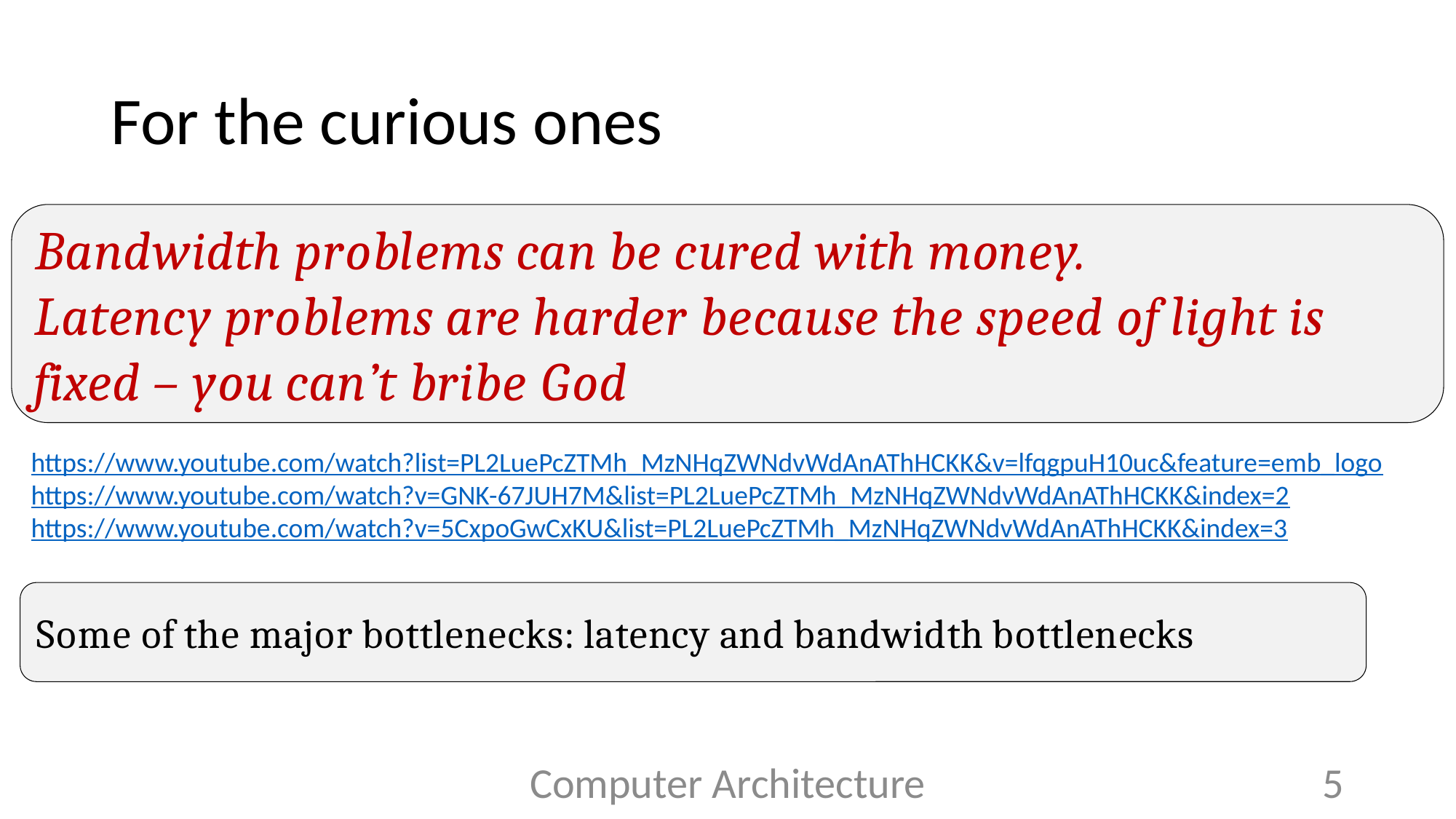

# For the curious ones
Bandwidth problems can be cured with money.
Latency problems are harder because the speed of light is fixed – you can’t bribe God
https://www.youtube.com/watch?list=PL2LuePcZTMh_MzNHqZWNdvWdAnAThHCKK&v=lfqgpuH10uc&feature=emb_logo
https://www.youtube.com/watch?v=GNK-67JUH7M&list=PL2LuePcZTMh_MzNHqZWNdvWdAnAThHCKK&index=2
https://www.youtube.com/watch?v=5CxpoGwCxKU&list=PL2LuePcZTMh_MzNHqZWNdvWdAnAThHCKK&index=3

Some of the major bottlenecks: latency and bandwidth bottlenecks
Computer Architecture
5